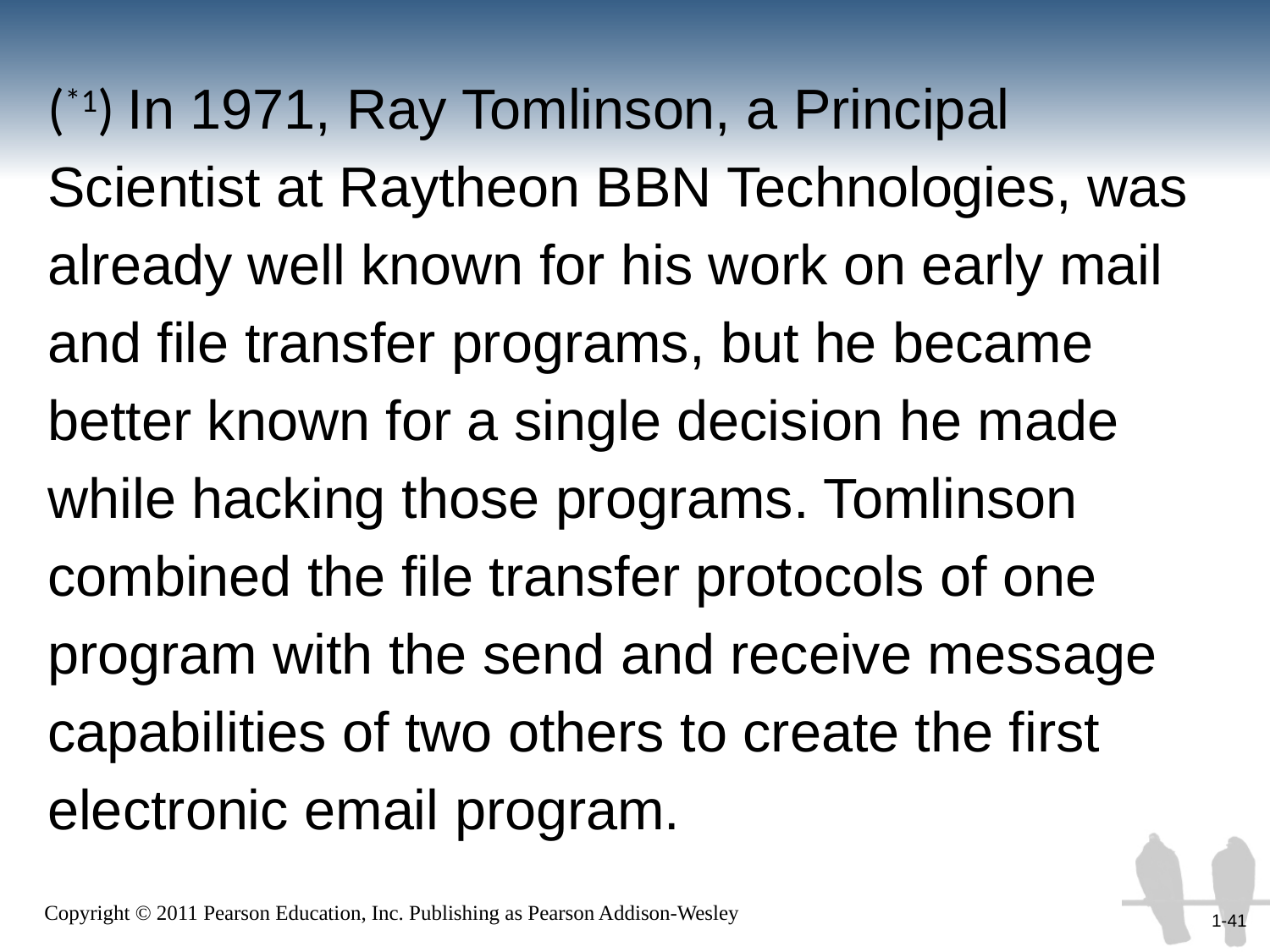

(*1) In 1971, Ray Tomlinson, a Principal Scientist at Raytheon BBN Technologies, was already well known for his work on early mail and file transfer programs, but he became better known for a single decision he made while hacking those programs. Tomlinson combined the file transfer protocols of one program with the send and receive message capabilities of two others to create the first electronic email program.
1-41